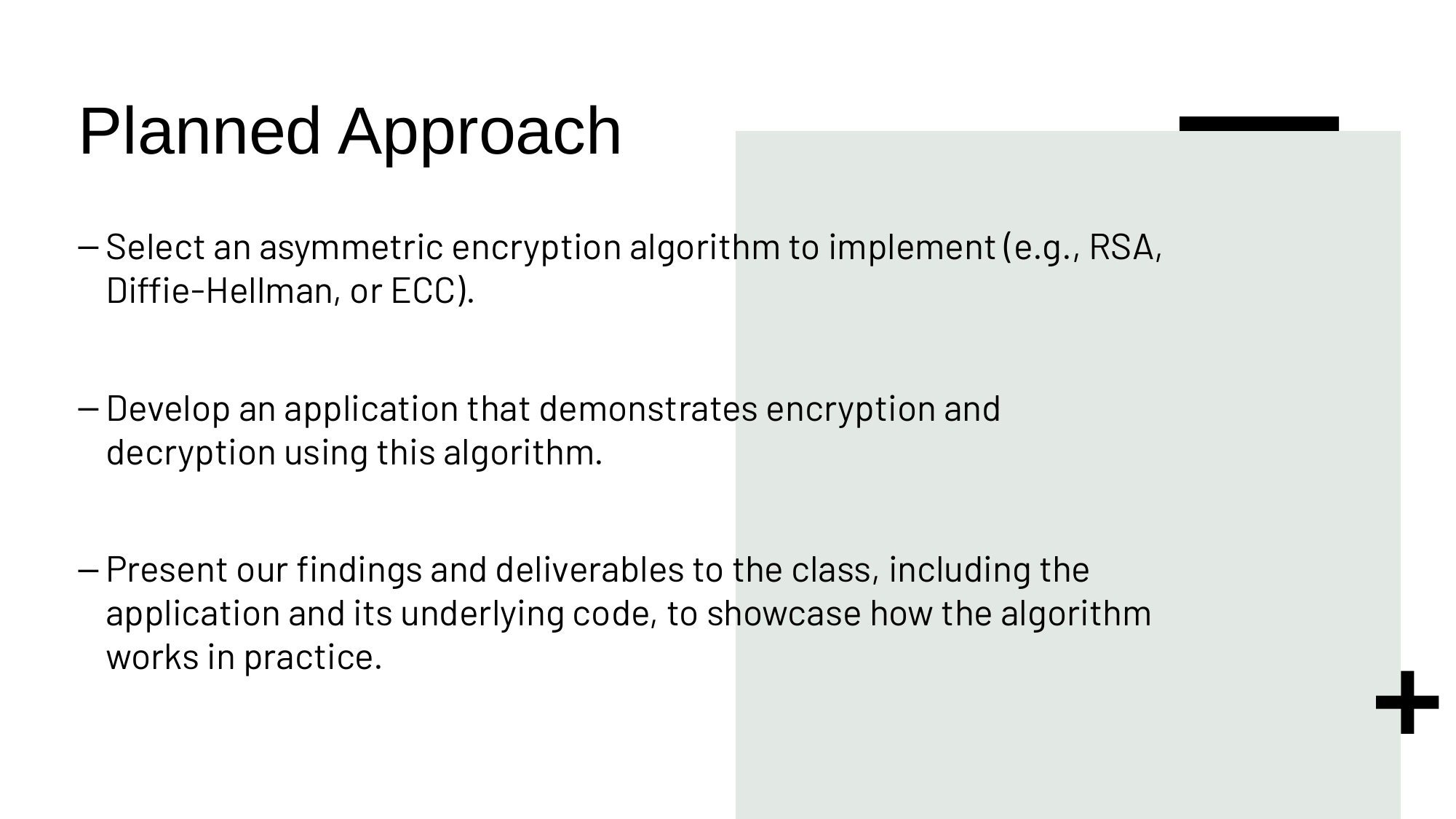

# Planned Approach
Select an asymmetric encryption algorithm to implement (e.g., RSA, Diffie-Hellman, or ECC).

Develop an application that demonstrates encryption and decryption using this algorithm.

Present our findings and deliverables to the class, including the application and its underlying code, to showcase how the algorithm works in practice.